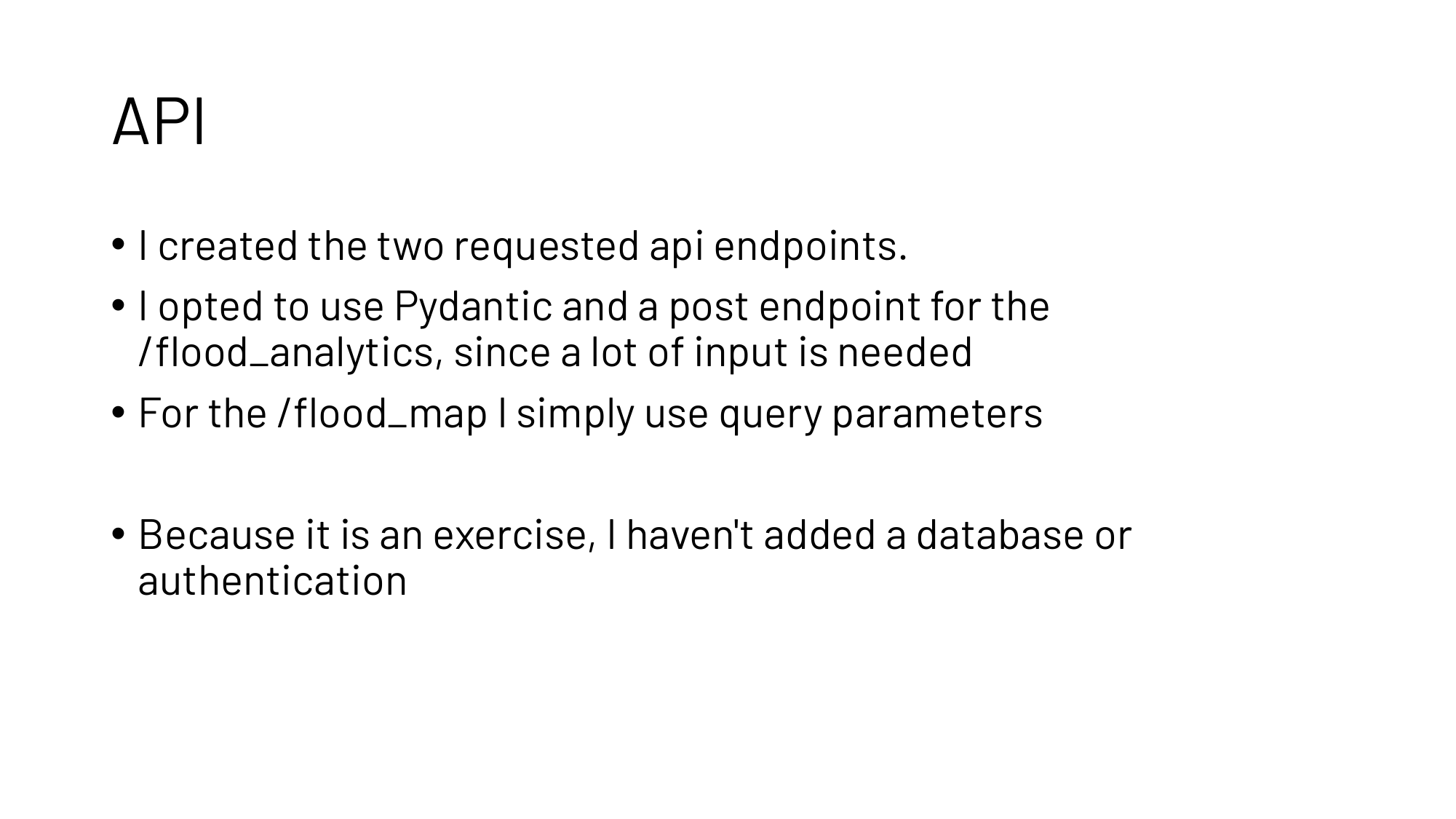

# API
I created the two requested api endpoints.
I opted to use Pydantic and a post endpoint for the /flood_analytics, since a lot of input is needed
For the /flood_map I simply use query parameters

Because it is an exercise, I haven't added a database or authentication